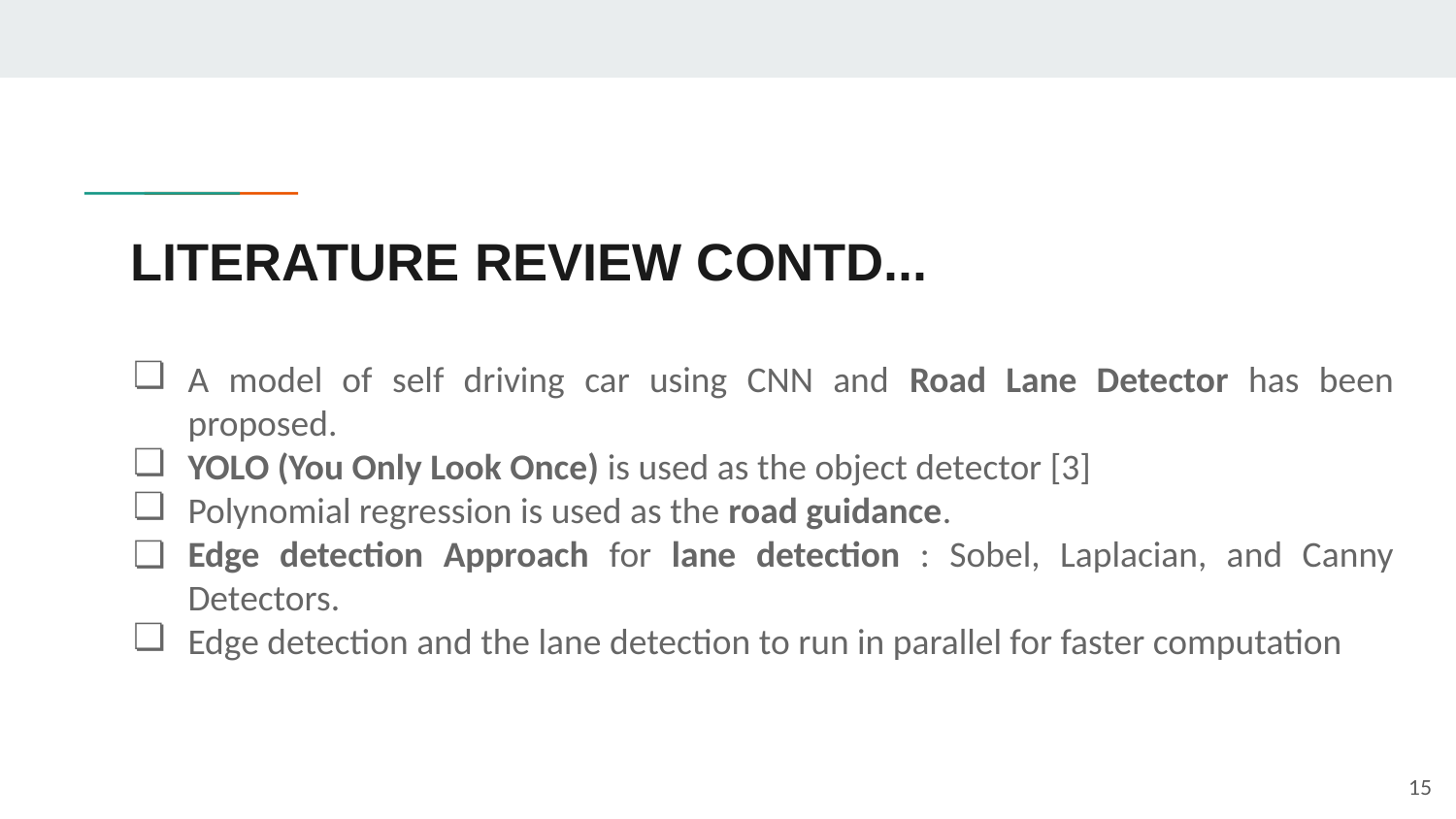

# LITERATURE REVIEW CONTD...
A model of self driving car using CNN and Road Lane Detector has been proposed.
YOLO (You Only Look Once) is used as the object detector [3]
Polynomial regression is used as the road guidance.
Edge detection Approach for lane detection : Sobel, Laplacian, and Canny Detectors.
Edge detection and the lane detection to run in parallel for faster computation
15